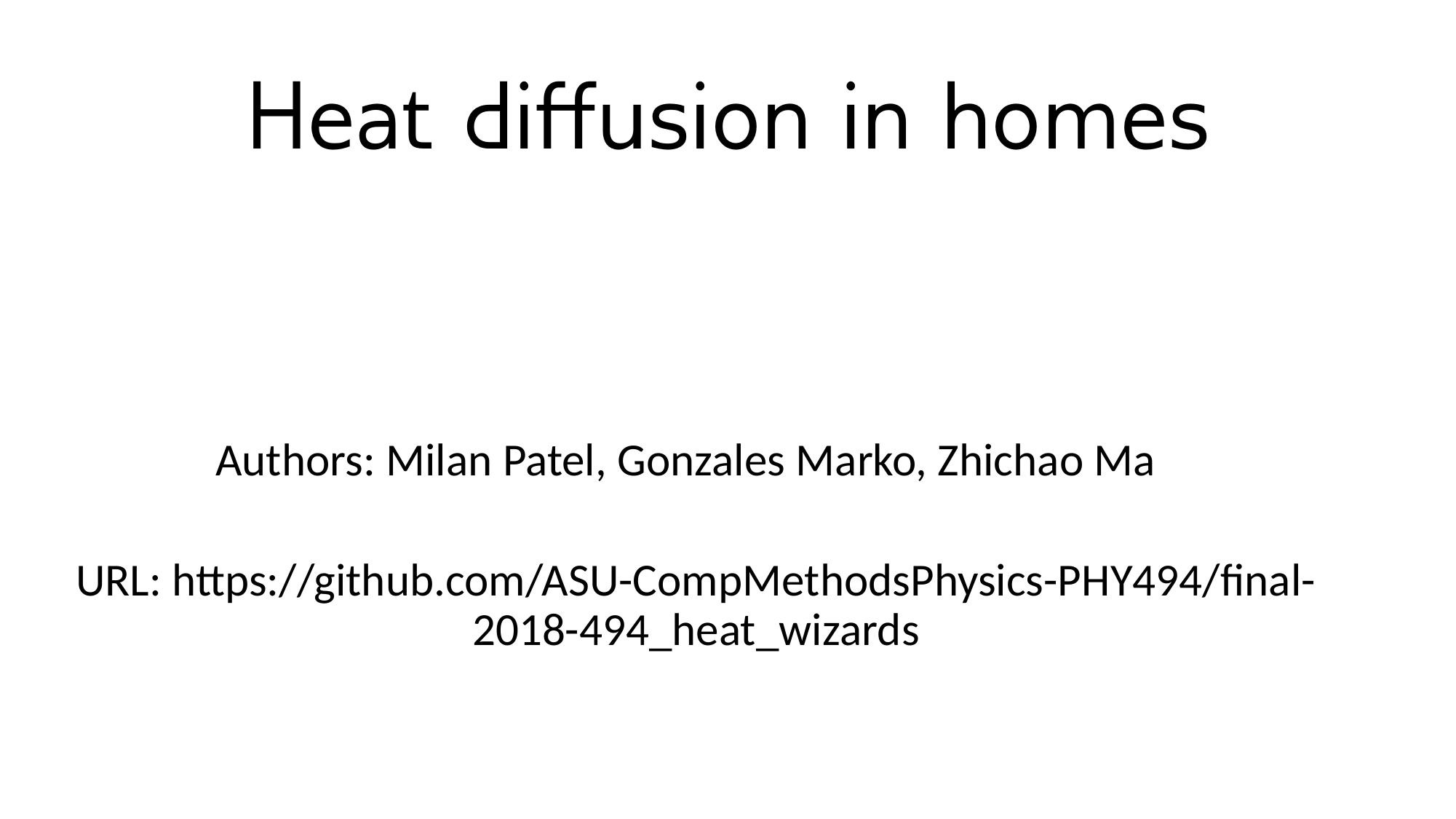

# Heat diffusion in homes
Authors: Milan Patel, Gonzales Marko, Zhichao Ma

URL: https://github.com/ASU-CompMethodsPhysics-PHY494/final-2018-494_heat_wizards